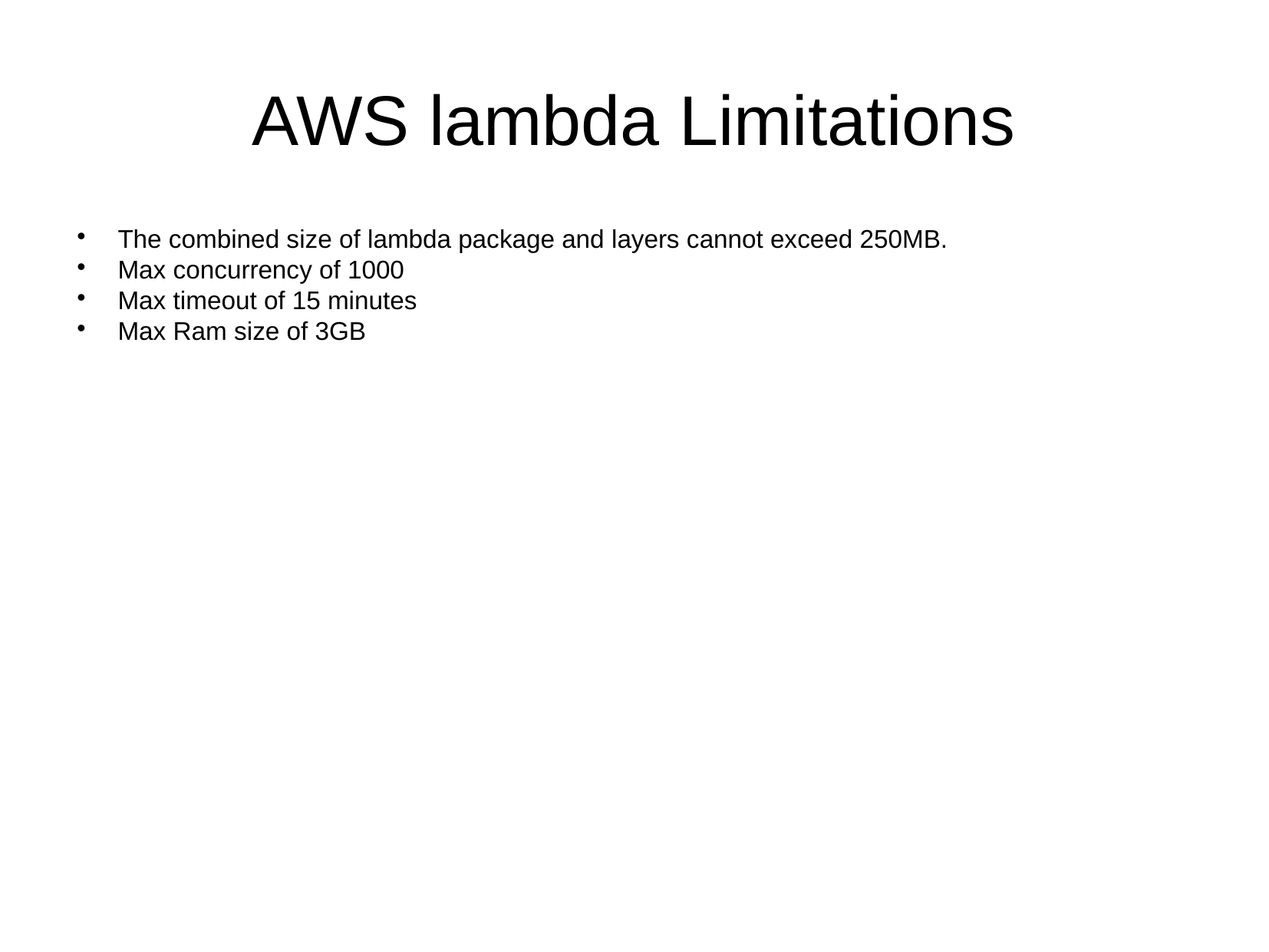

AWS lambda Limitations
The combined size of lambda package and layers cannot exceed 250MB.
Max concurrency of 1000
Max timeout of 15 minutes
Max Ram size of 3GB